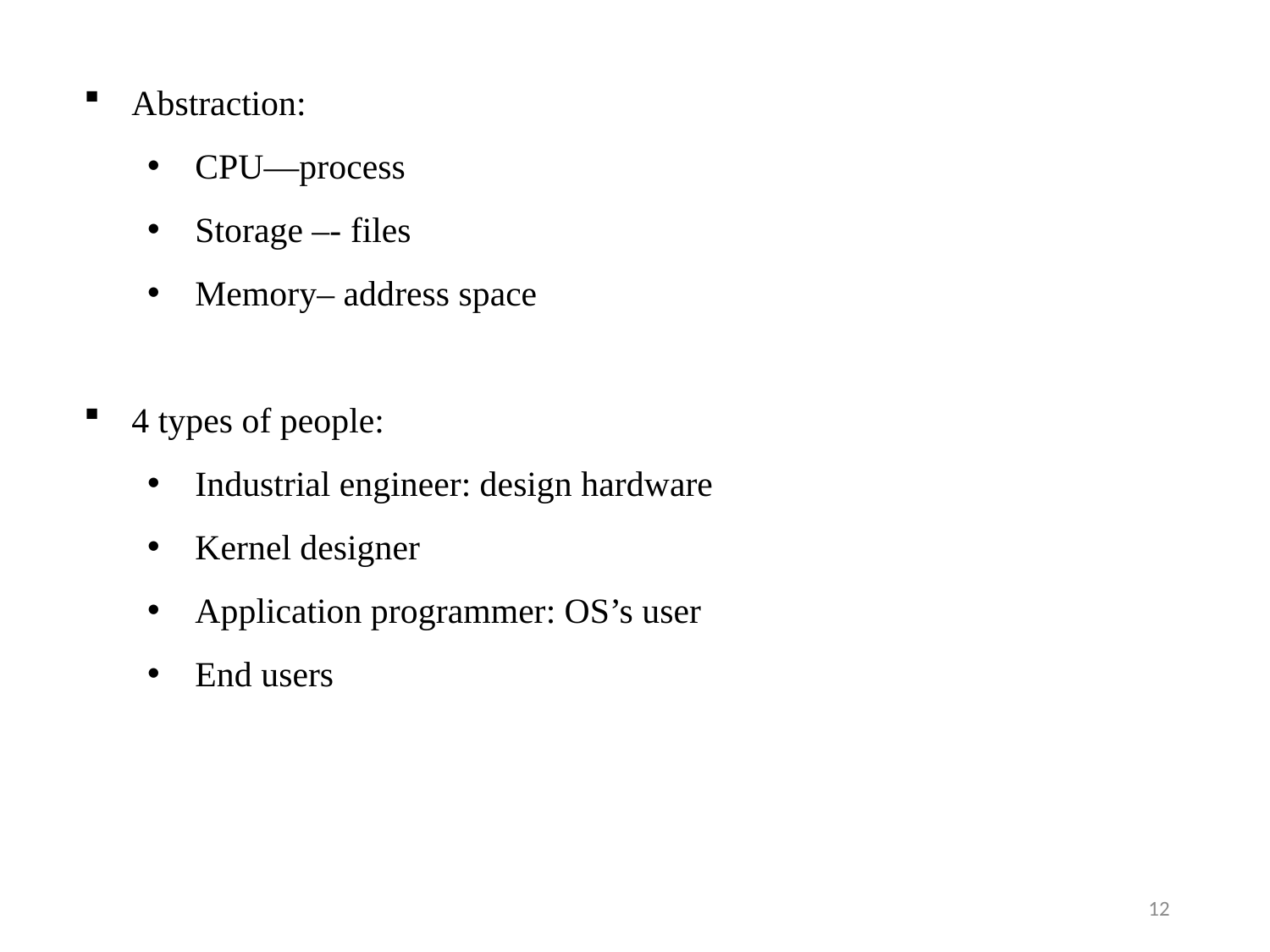

Abstraction:
CPU—process
Storage –- files
Memory– address space

4 types of people:
Industrial engineer: design hardware
Kernel designer
Application programmer: OS’s user
End users
12